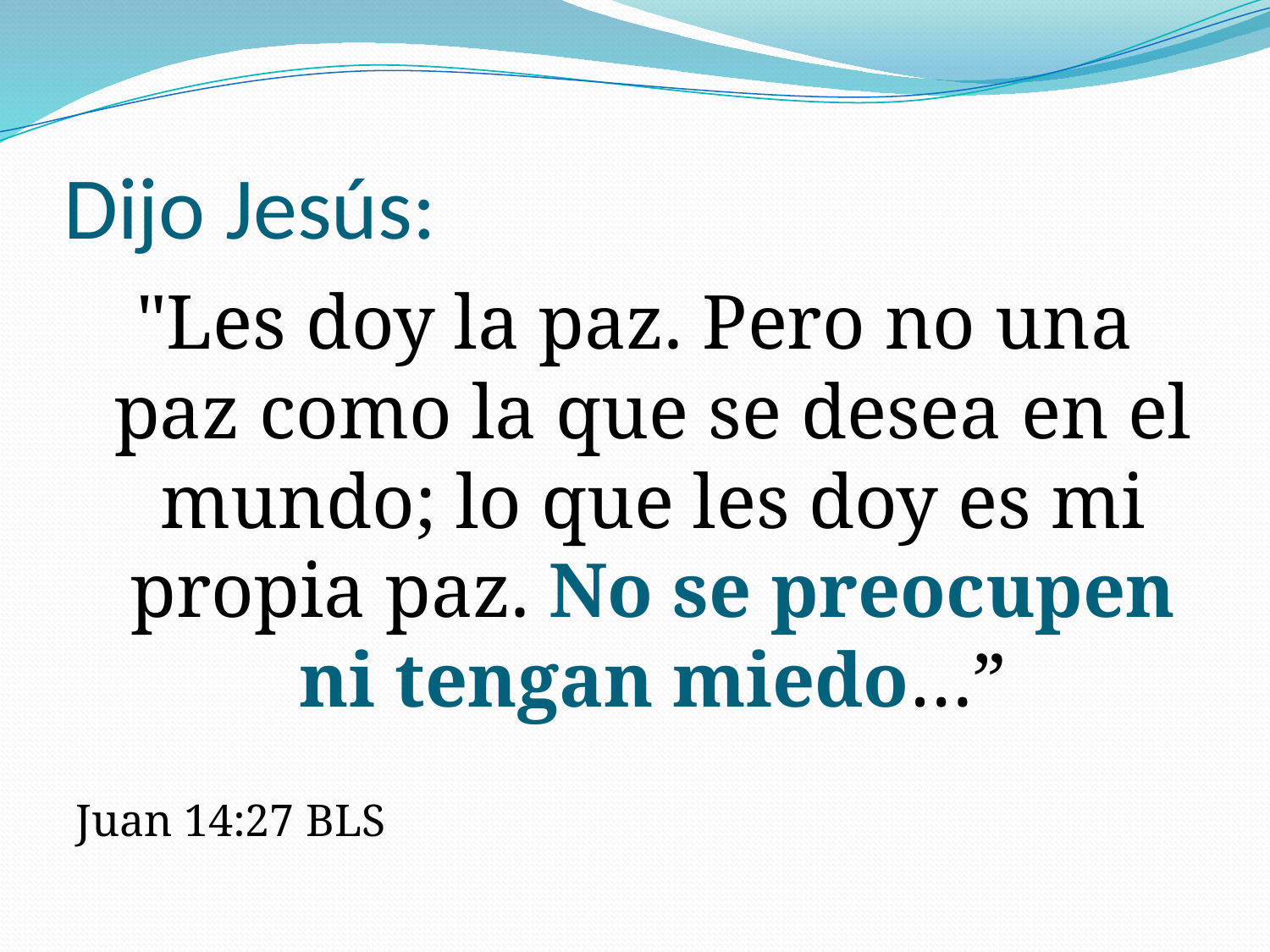

# Dijo Jesús:
"Les doy la paz. Pero no una paz como la que se desea en el mundo; lo que les doy es mi propia paz. No se preocupen ni tengan miedo…”

Juan 14:27 BLS